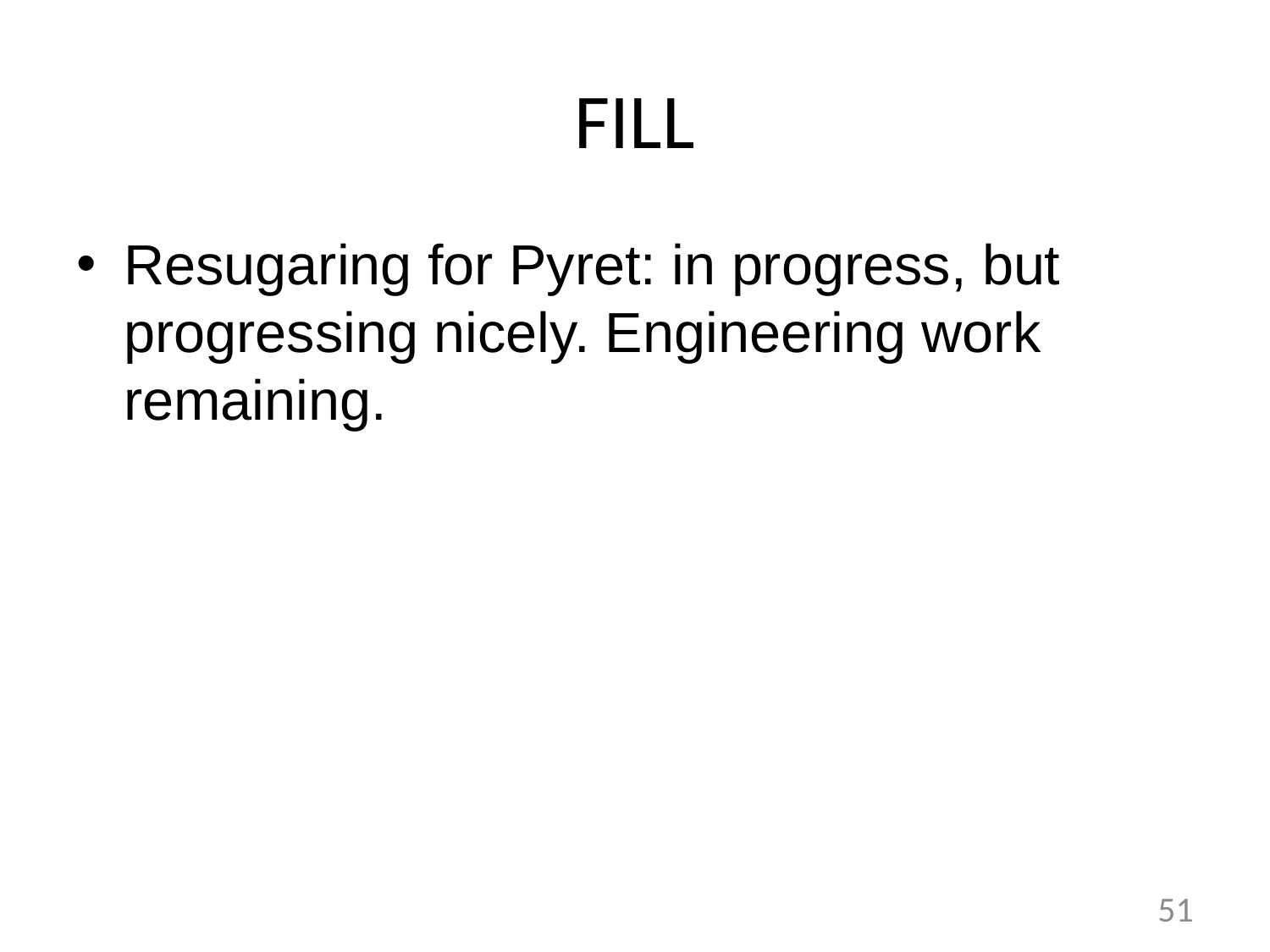

# FILL
Resugaring for Pyret: in progress, but progressing nicely. Engineering work remaining.
51